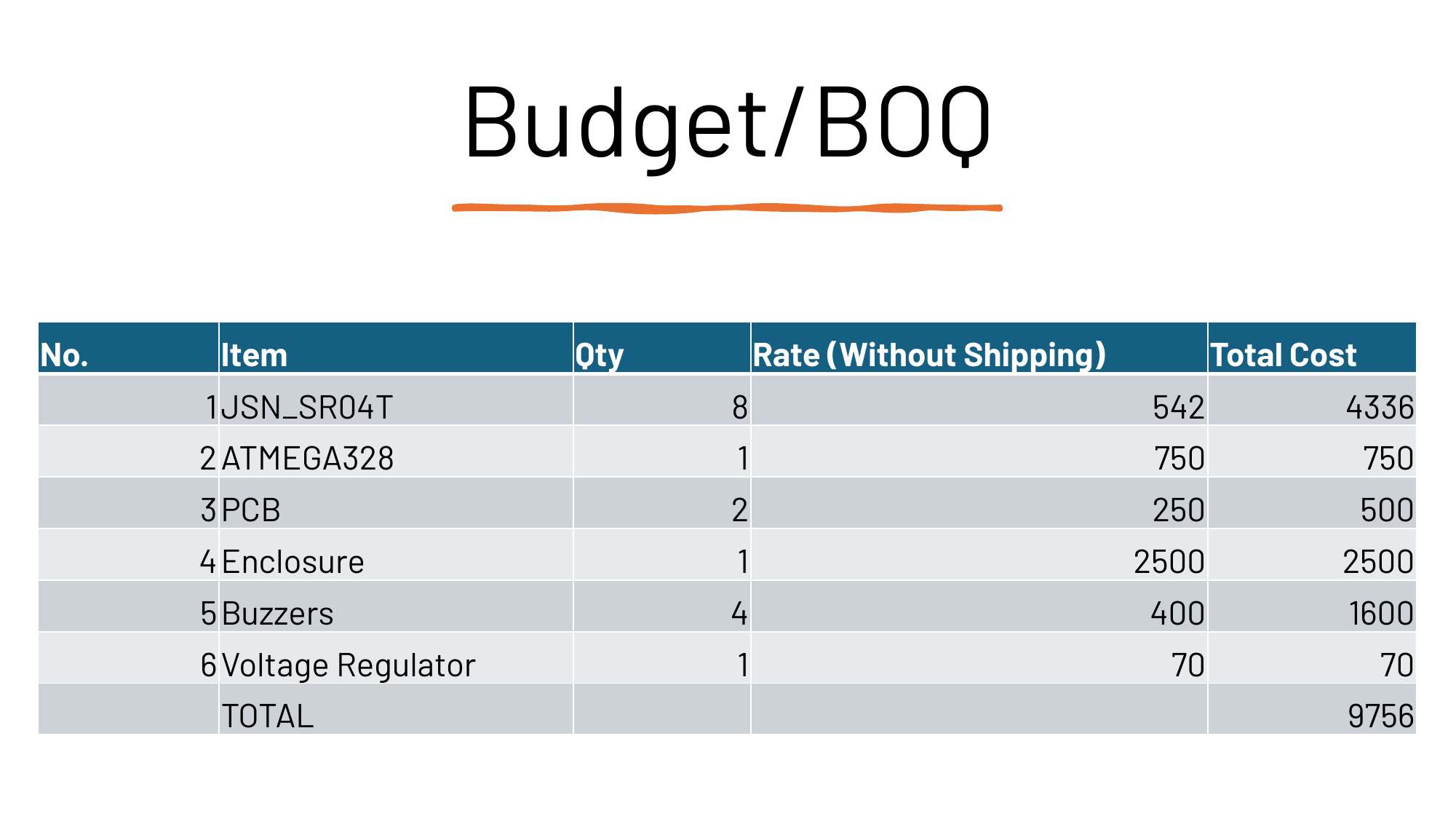

# Budget/BOQ

| No. | Item | Qty | Rate (Without Shipping) | Total Cost |
| --- | --- | --- | --- | --- |
| 1 | JSN\_SR04T | 8 | 542 | 4336 |
| 2 | ATMEGA328 | 1 | 750 | 750 |
| 3 | PCB | 2 | 250 | 500 |
| 4 | Enclosure | 1 | 2500 | 2500 |
| 5 | Buzzers | 4 | 400 | 1600 |
| 6 | Voltage Regulator | 1 | 70 | 70 |
|  | TOTAL |  |  | 9756 |